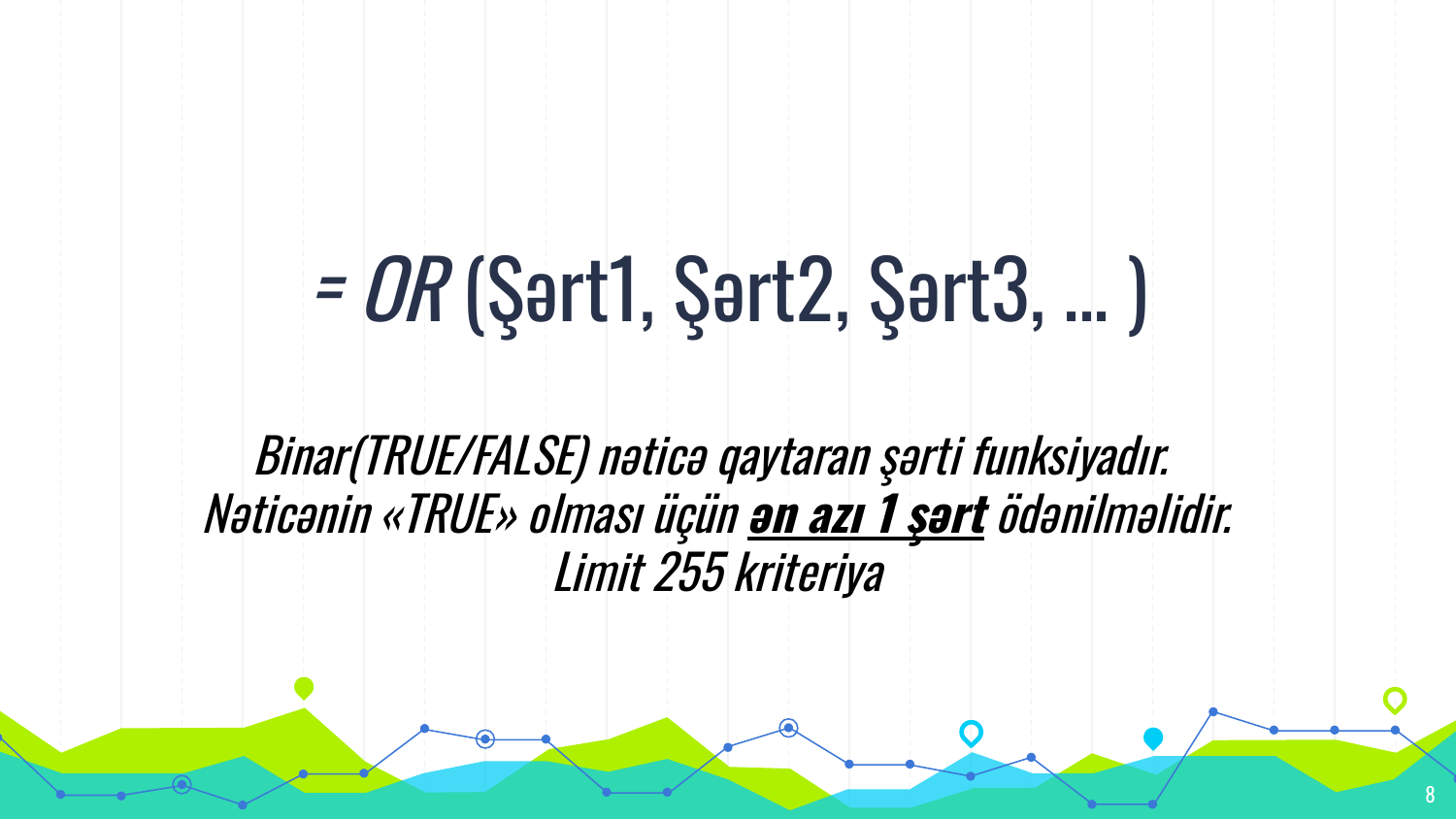

= OR (Şərt1, Şərt2, Şərt3, ... )
Binar(TRUE/FALSE) nəticə qaytaran şərti funksiyadır.
Nəticənin «TRUE» olması üçün ən azı 1 şərt ödənilməlidir.
Limit 255 kriteriya
8